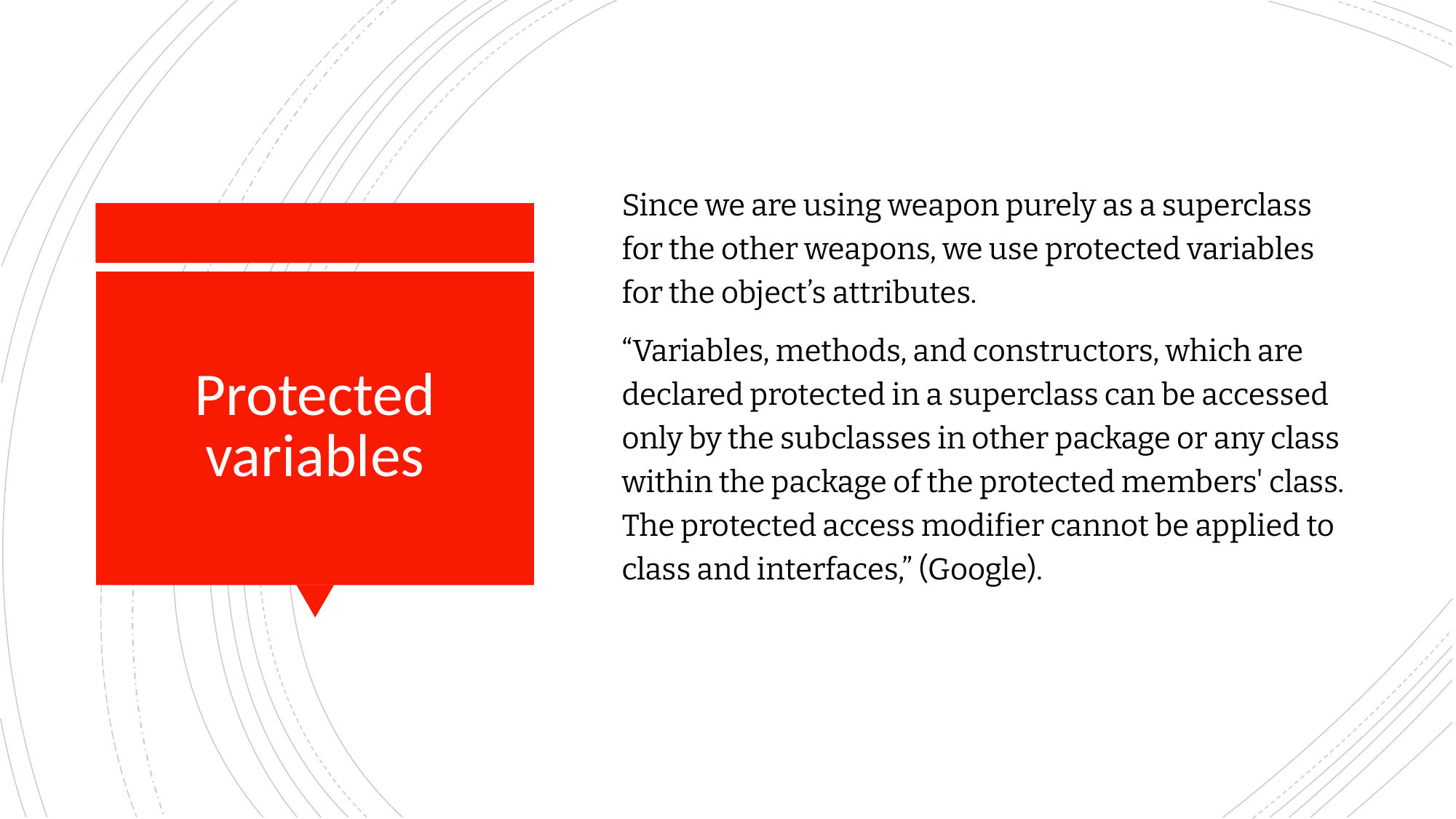

Since we are using weapon purely as a superclass for the other weapons, we use protected variables for the object’s attributes.
“Variables, methods, and constructors, which are declared protected in a superclass can be accessed only by the subclasses in other package or any class within the package of the protected members' class. The protected access modifier cannot be applied to class and interfaces,” (Google).

# Protected variables